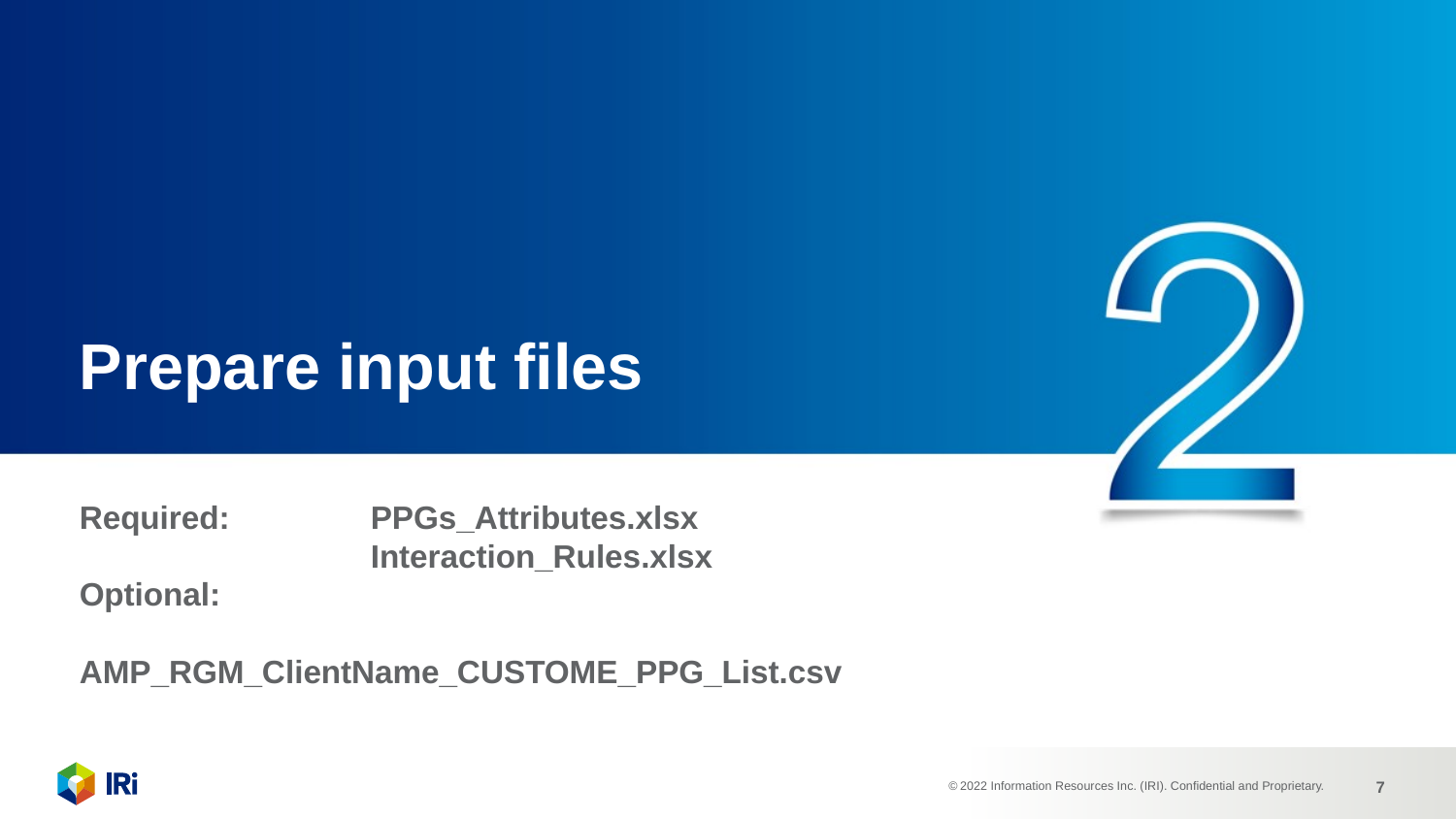

# Prepare input files
Required:	PPGs_Attributes.xlsx
		Interaction_Rules.xlsx
Optional:
		AMP_RGM_ClientName_CUSTOME_PPG_List.csv